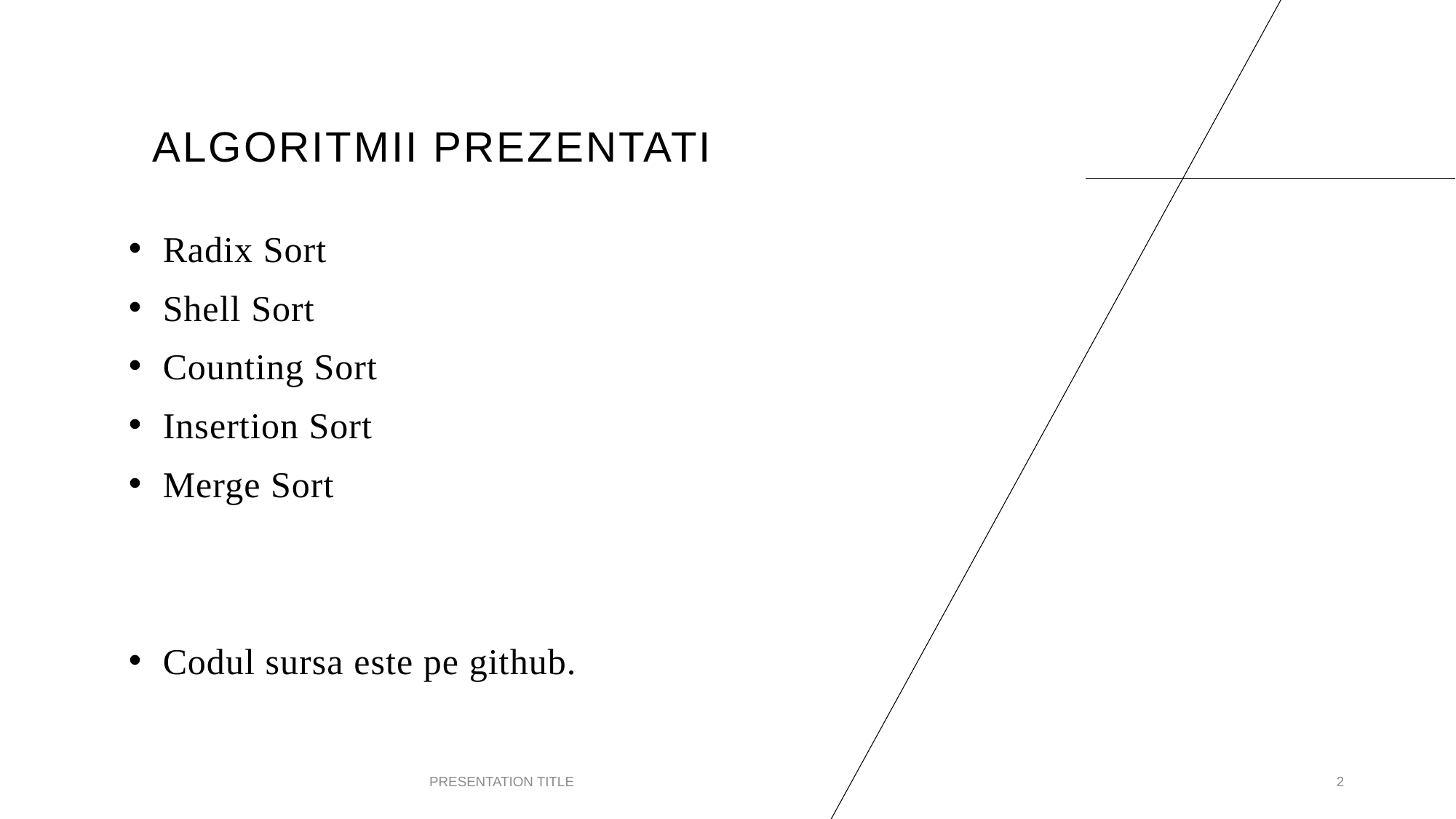

# ALGORITMII PREZENTATI
Radix Sort
Shell Sort
Counting Sort
Insertion Sort
Merge Sort

Codul sursa este pe github.

PRESENTATION TITLE
2